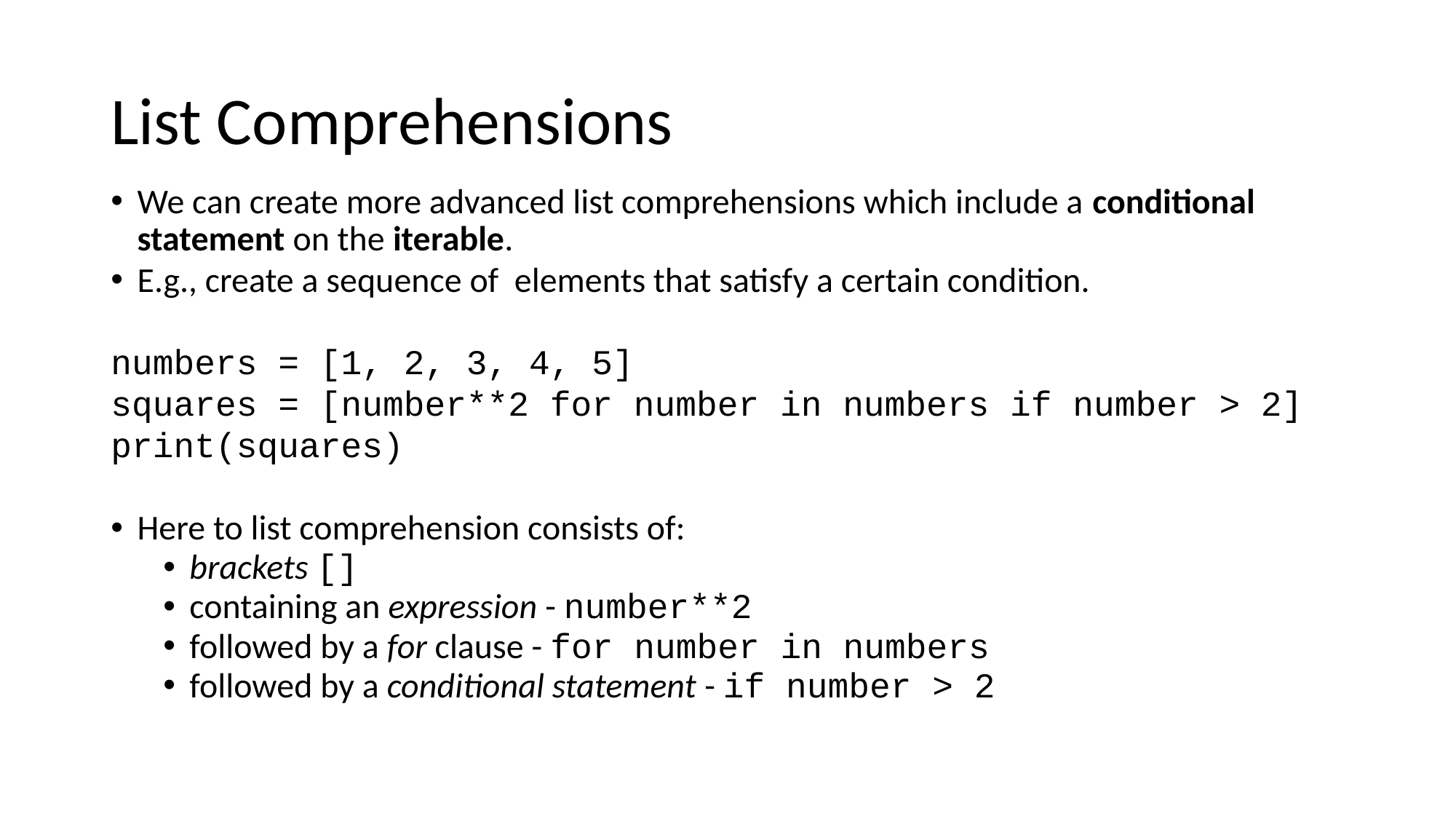

# List Comprehensions
We can create more advanced list comprehensions which include a conditional statement on the iterable.
E.g., create a sequence of  elements that satisfy a certain condition.

numbers = [1, 2, 3, 4, 5]
squares = [number**2 for number in numbers if number > 2]
print(squares)

Here to list comprehension consists of:
brackets []
containing an expression - number**2
followed by a for clause - for number in numbers
followed by a conditional statement - if number > 2